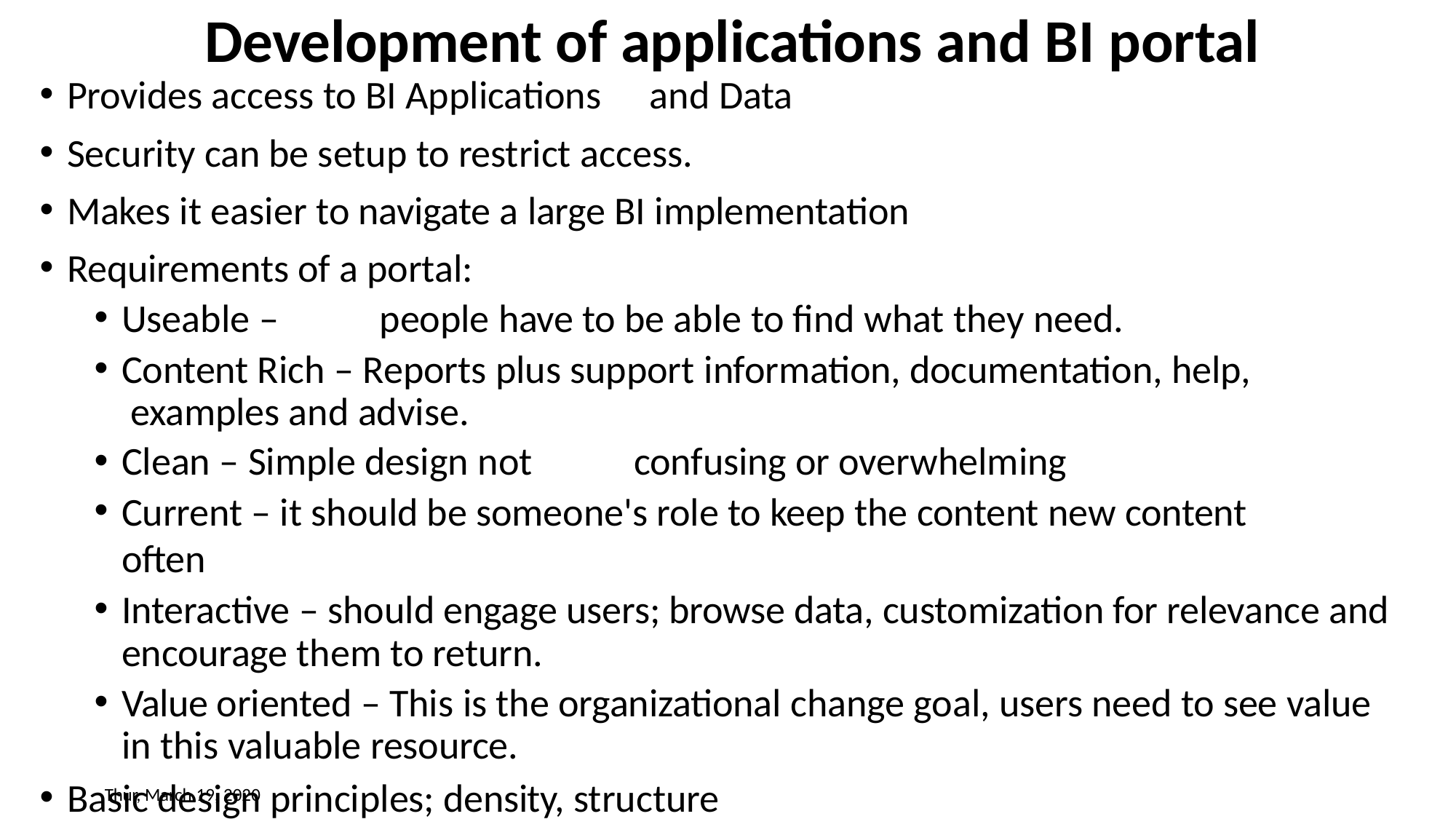

# Development of applications and BI portal
Provides access to BI Applications	and Data
Security can be setup to restrict access.
Makes it easier to navigate a large BI implementation
Requirements of a portal:
Useable –	people have to be able to find what they need.
Content Rich – Reports plus support information, documentation, help,  examples and advise.
Clean – Simple design not	confusing or overwhelming
Current – it should be someone's role to keep the content new content often
Interactive – should engage users; browse data, customization for relevance and  encourage them to return.
Value oriented – This is the organizational change goal, users need to see value  in this valuable resource.
Basic design principles; density, structure
11
Thur, March 19, 2020